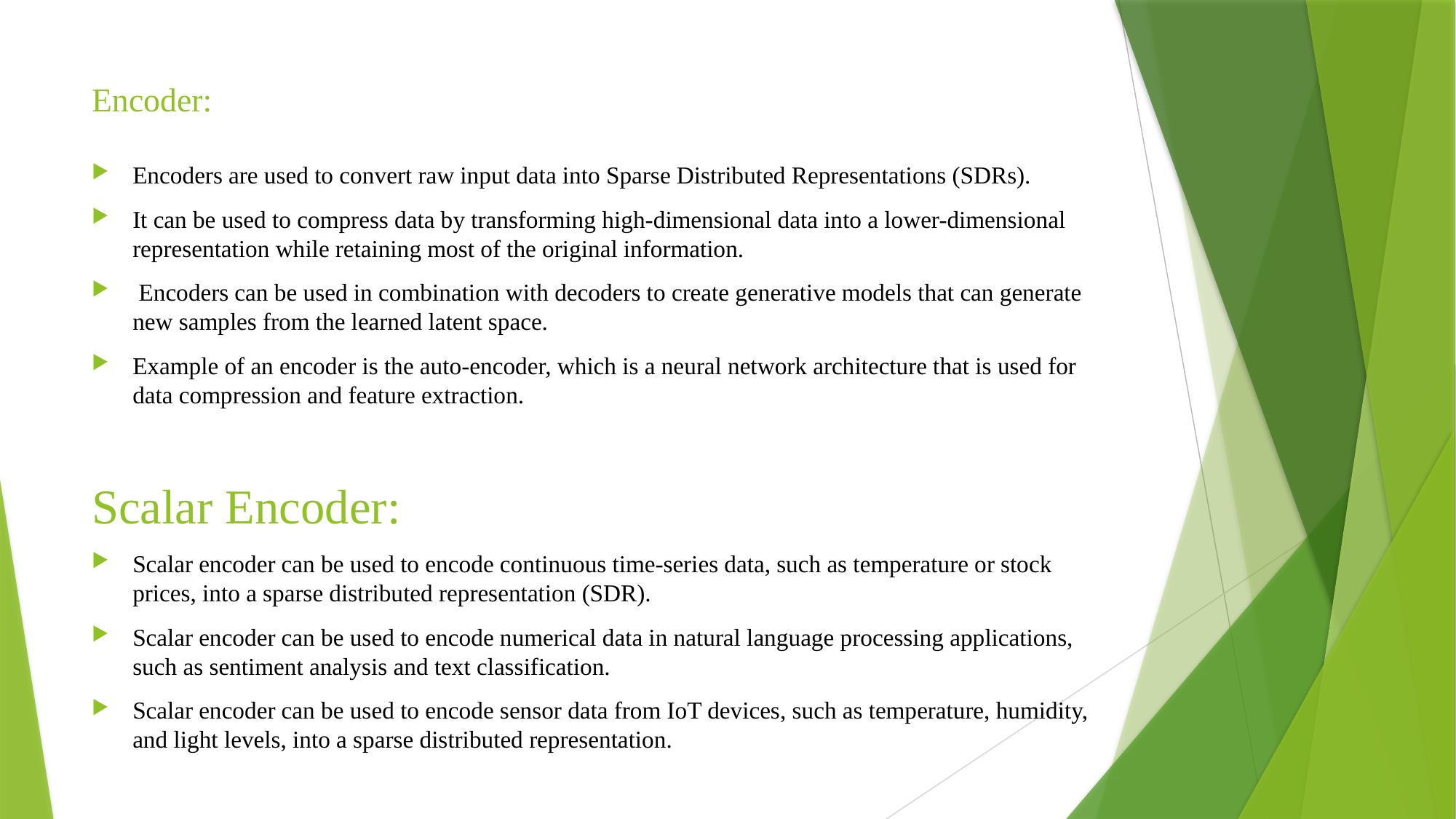

# Encoder:

Encoders are used to convert raw input data into Sparse Distributed Representations (SDRs).
It can be used to compress data by transforming high-dimensional data into a lower-dimensional representation while retaining most of the original information.
 Encoders can be used in combination with decoders to create generative models that can generate new samples from the learned latent space.
Example of an encoder is the auto-encoder, which is a neural network architecture that is used for data compression and feature extraction.

Scalar Encoder:
Scalar encoder can be used to encode continuous time-series data, such as temperature or stock prices, into a sparse distributed representation (SDR).
Scalar encoder can be used to encode numerical data in natural language processing applications, such as sentiment analysis and text classification.
Scalar encoder can be used to encode sensor data from IoT devices, such as temperature, humidity, and light levels, into a sparse distributed representation.